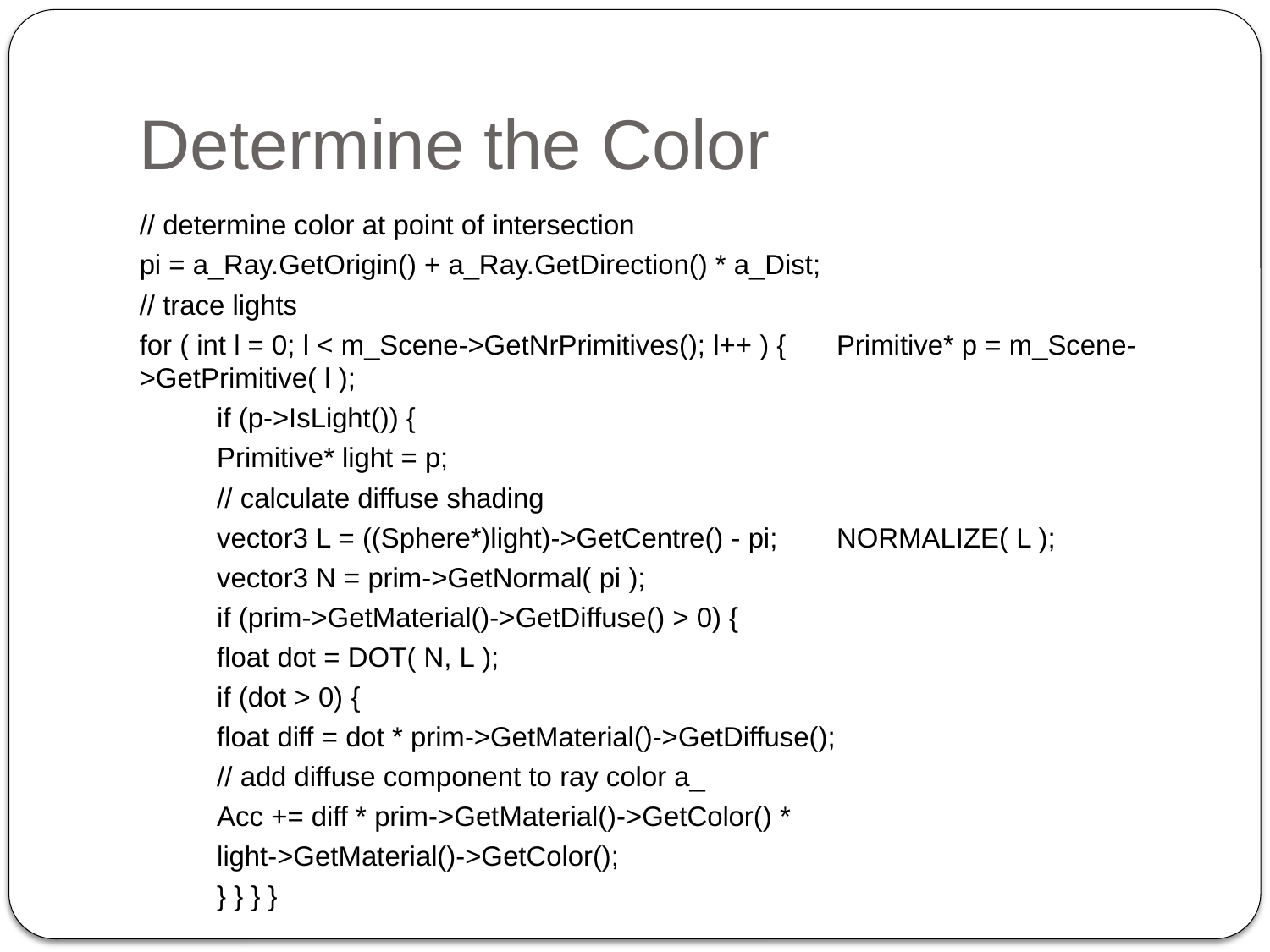

# Determine the Color
// determine color at point of intersection
pi = a_Ray.GetOrigin() + a_Ray.GetDirection() * a_Dist;
// trace lights
for ( int l = 0; l < m_Scene->GetNrPrimitives(); l++ ) { 	Primitive* p = m_Scene->GetPrimitive( l );
	if (p->IsLight()) {
		Primitive* light = p;
		// calculate diffuse shading
		vector3 L = ((Sphere*)light)->GetCentre() - pi; 				NORMALIZE( L );
		vector3 N = prim->GetNormal( pi );
		if (prim->GetMaterial()->GetDiffuse() > 0) {
			float dot = DOT( N, L );
			if (dot > 0) {
			float diff = dot * prim->GetMaterial()->GetDiffuse();
			// add diffuse component to ray color a_
			Acc += diff * prim->GetMaterial()->GetColor() *
				light->GetMaterial()->GetColor();
	} } } }